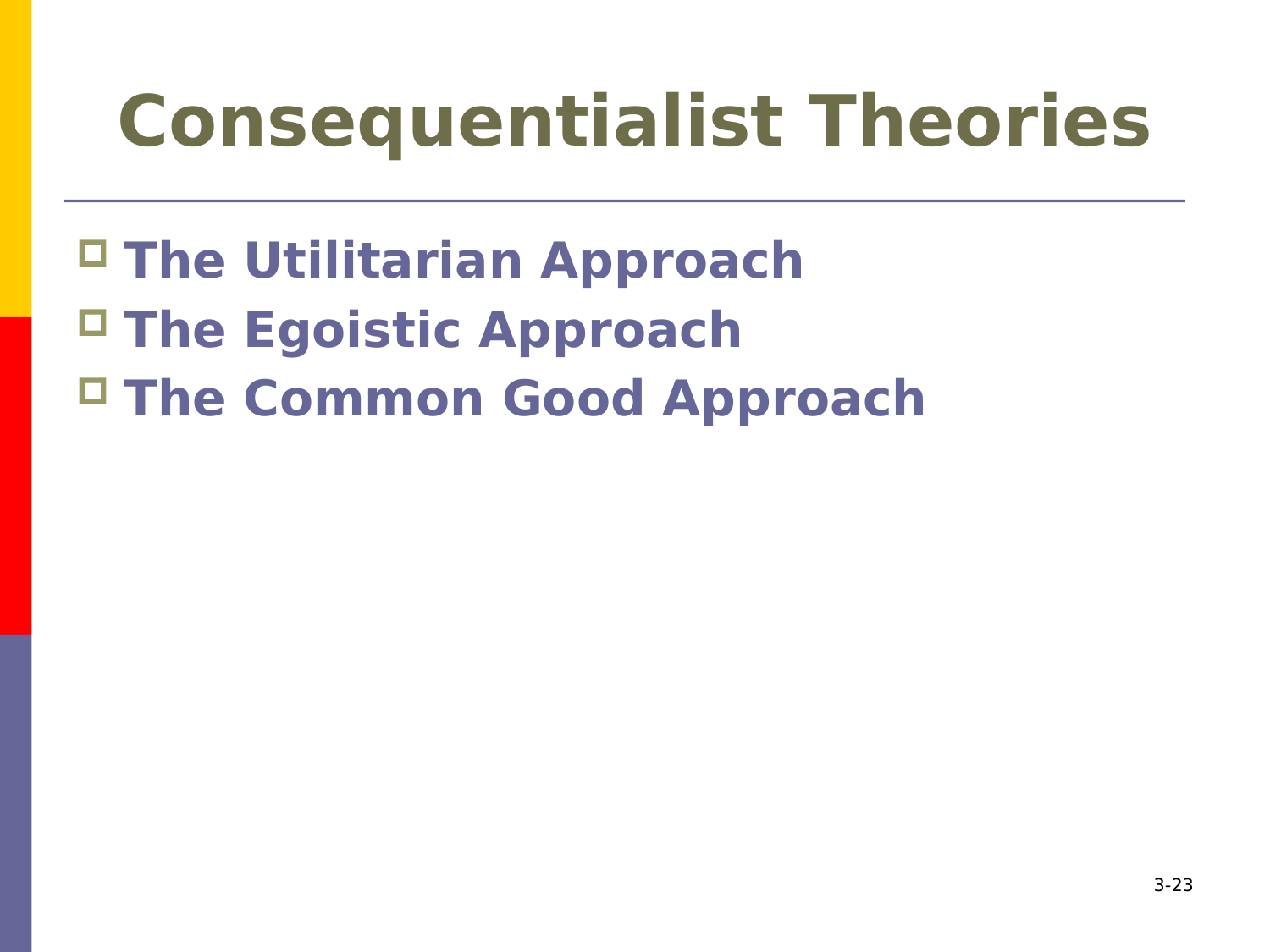

# Consequentialist Theories
The Utilitarian Approach
The Egoistic Approach
The Common Good Approach
3-23